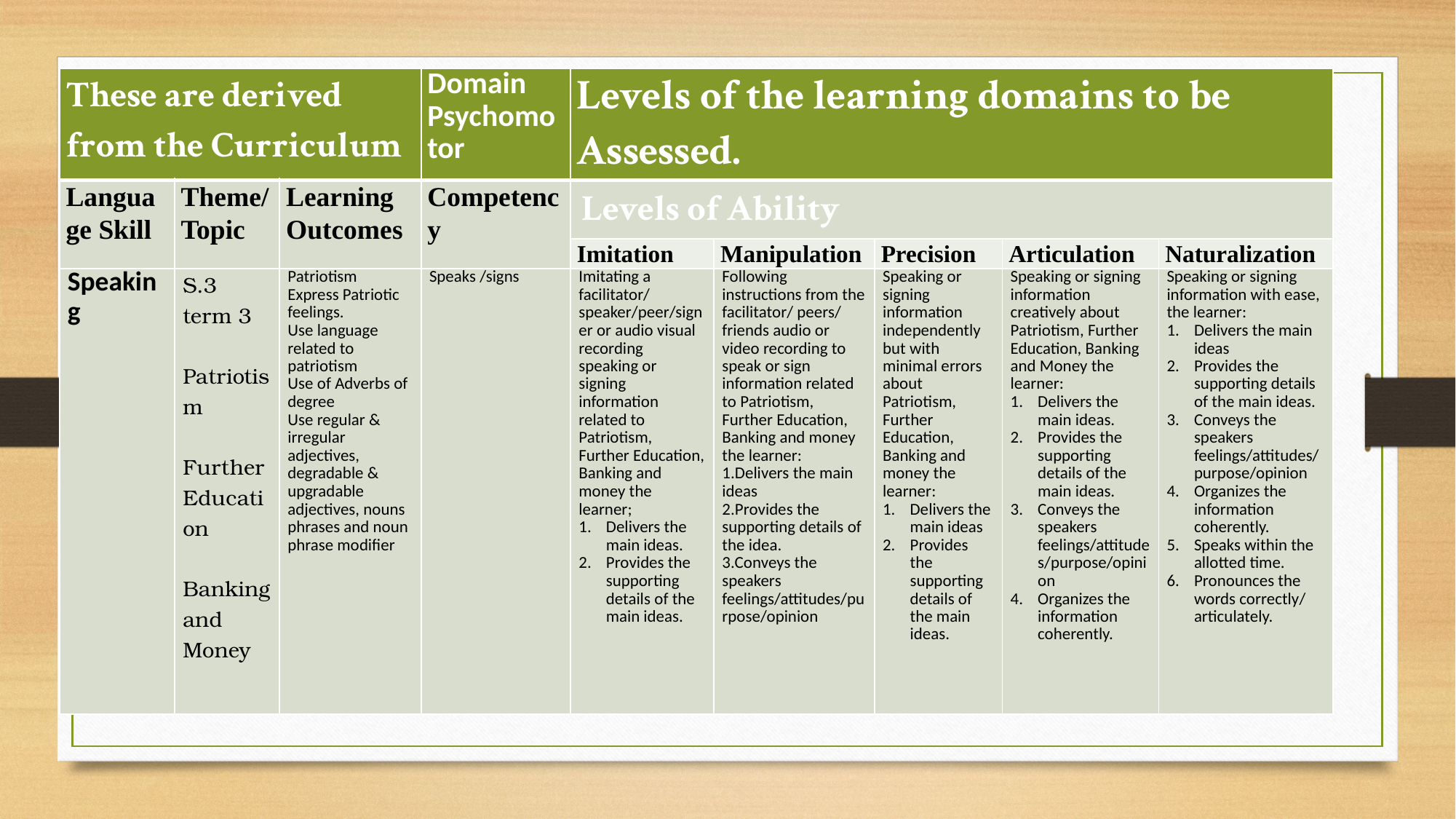

| These are derived from the Curriculum |  |  | Domain Psychomotor | Levels of the learning domains to be Assessed. |  |  |  |  |
| --- | --- | --- | --- | --- | --- | --- | --- | --- |
| Language Skill | Theme/ Topic | Learning Outcomes | Competency | Levels of Ability |  |  |  |  |
|  |  |  |  | Imitation | Manipulation | Precision | Articulation | Naturalization |
| Speaking | S.3 term 3 Patriotism Further Education Banking and Money | Patriotism Express Patriotic feelings. Use language related to patriotism Use of Adverbs of degree Use regular & irregular adjectives, degradable & upgradable adjectives, nouns phrases and noun phrase modifier | Speaks /signs | Imitating a facilitator/ speaker/peer/signer or audio visual recording speaking or signing information related to Patriotism, Further Education, Banking and money the learner; Delivers the main ideas. Provides the supporting details of the main ideas. | Following instructions from the facilitator/ peers/ friends audio or video recording to speak or sign information related to Patriotism, Further Education, Banking and money the learner: 1.Delivers the main ideas 2.Provides the supporting details of the idea. 3.Conveys the speakers feelings/attitudes/purpose/opinion | Speaking or signing information independently but with minimal errors about Patriotism, Further Education, Banking and money the learner: Delivers the main ideas Provides the supporting details of the main ideas. | Speaking or signing information creatively about Patriotism, Further Education, Banking and Money the learner: Delivers the main ideas. Provides the supporting details of the main ideas. Conveys the speakers feelings/attitudes/purpose/opinion Organizes the information coherently. | Speaking or signing information with ease, the learner: Delivers the main ideas Provides the supporting details of the main ideas. Conveys the speakers feelings/attitudes/purpose/opinion Organizes the information coherently. Speaks within the allotted time. Pronounces the words correctly/ articulately. |
#